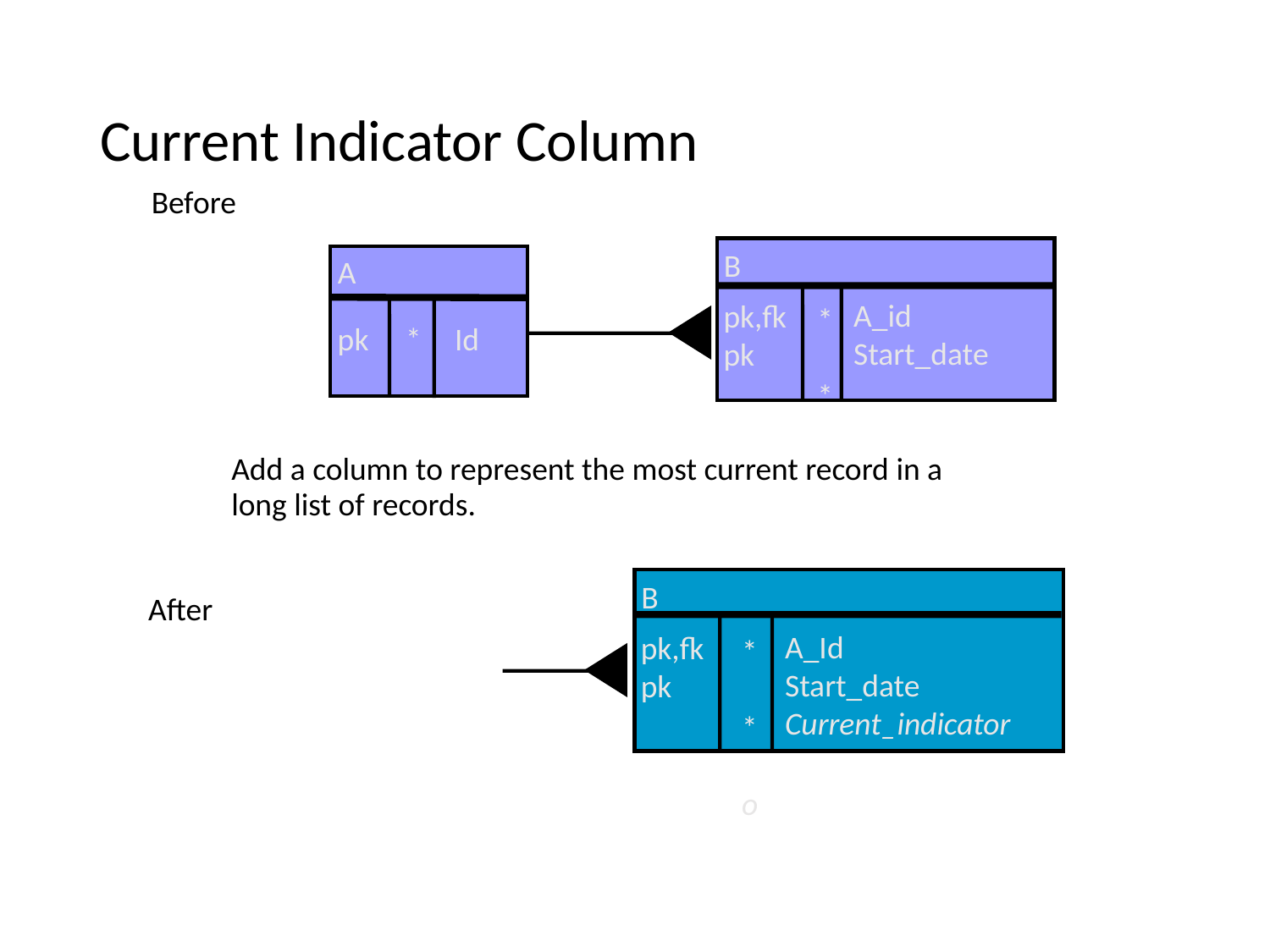

# Current Indicator Column
Before

B
A

A_id Start_date
pk,fk
pk
*
*

pk
*
Id
Add a column to represent the most current record in a
long list of records.

B
After

A_Id
Start_date Current_indicator
pk,fk
pk
*
* o